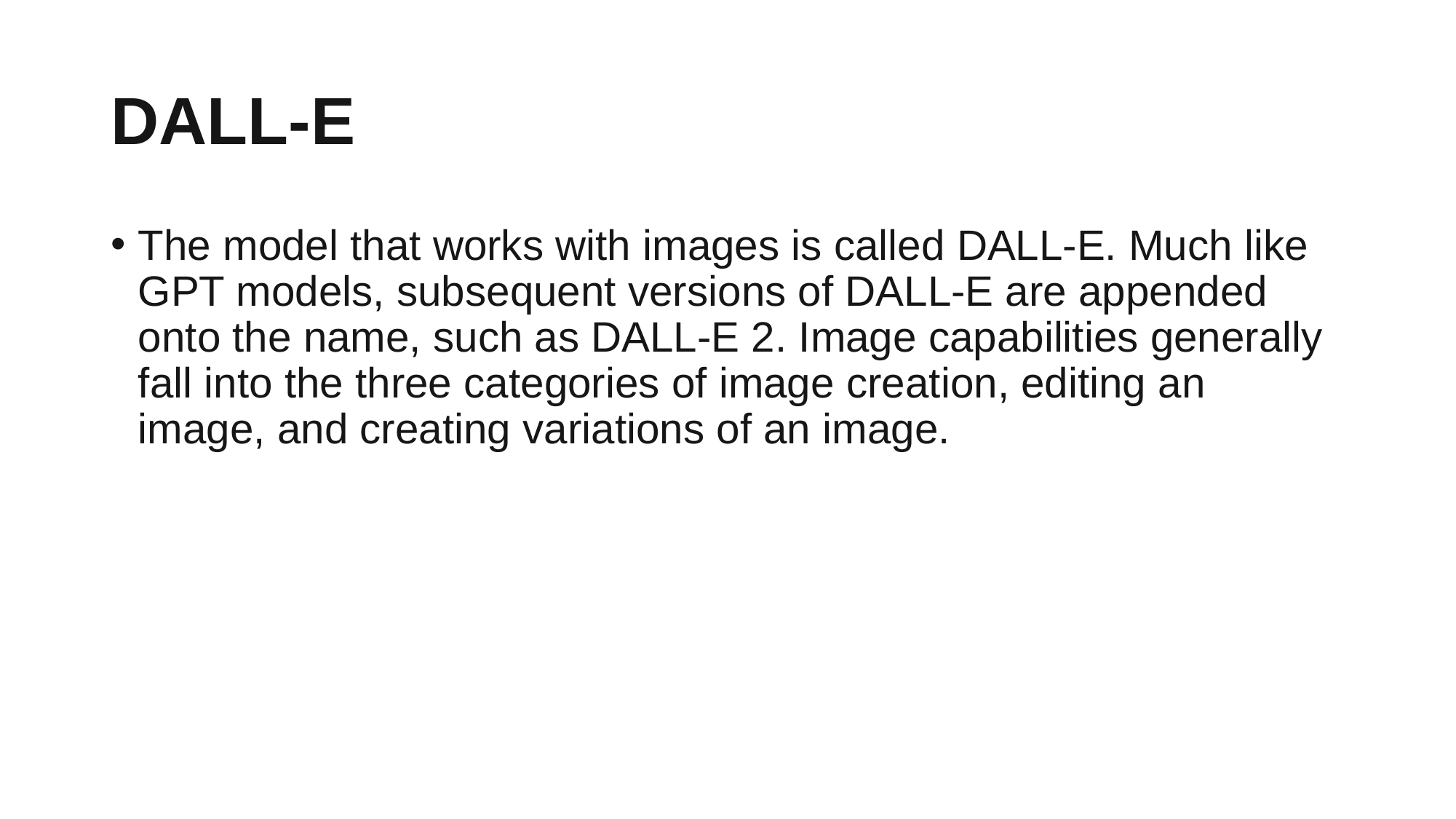

# DALL-E
The model that works with images is called DALL-E. Much like GPT models, subsequent versions of DALL-E are appended onto the name, such as DALL-E 2. Image capabilities generally fall into the three categories of image creation, editing an image, and creating variations of an image.